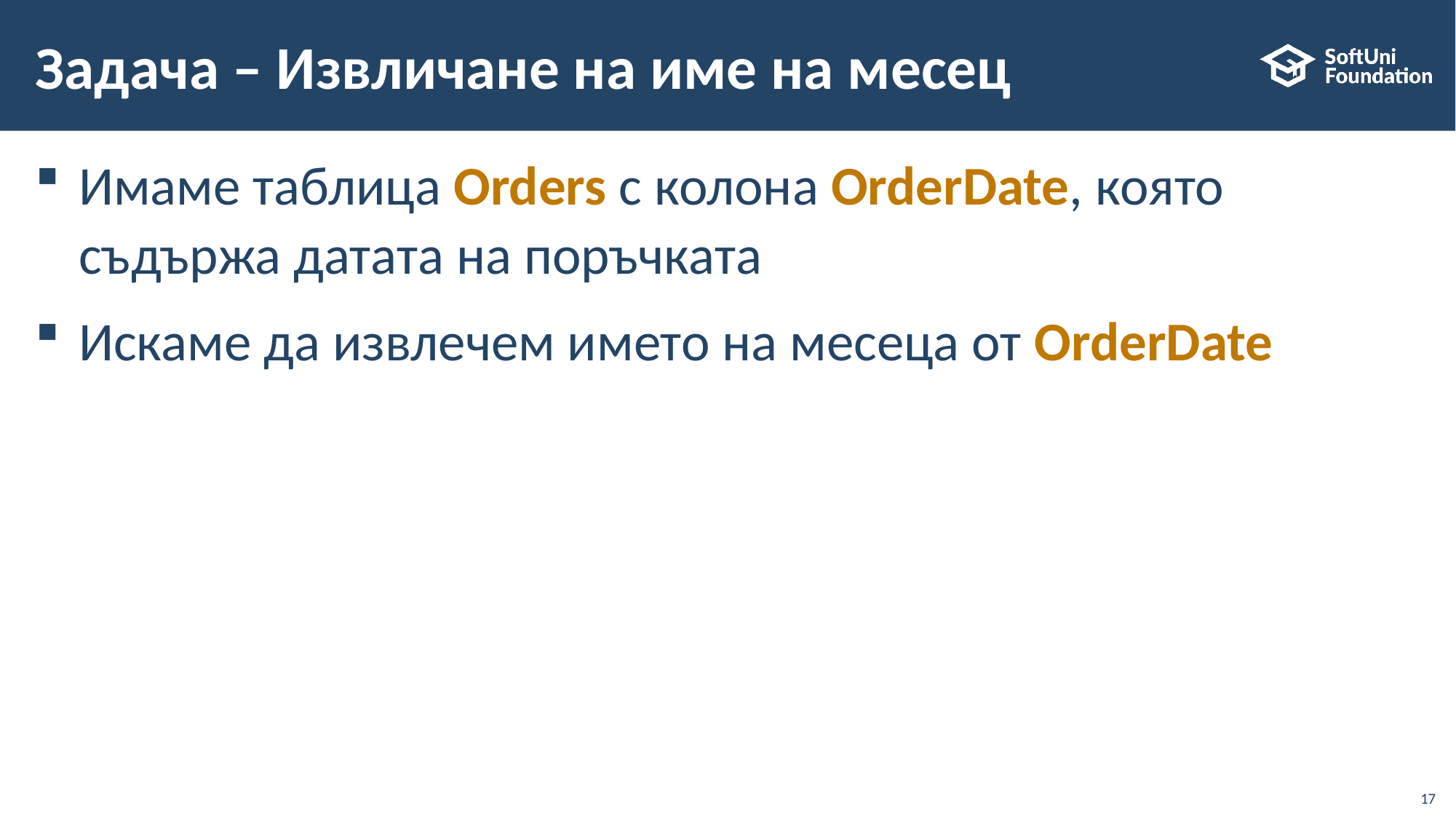

# Задача – Извличане на име на месец
Имаме таблица Orders с колона OrderDate, която съдържа датата на поръчката
Искаме да извлечем името на месеца от OrderDate
17